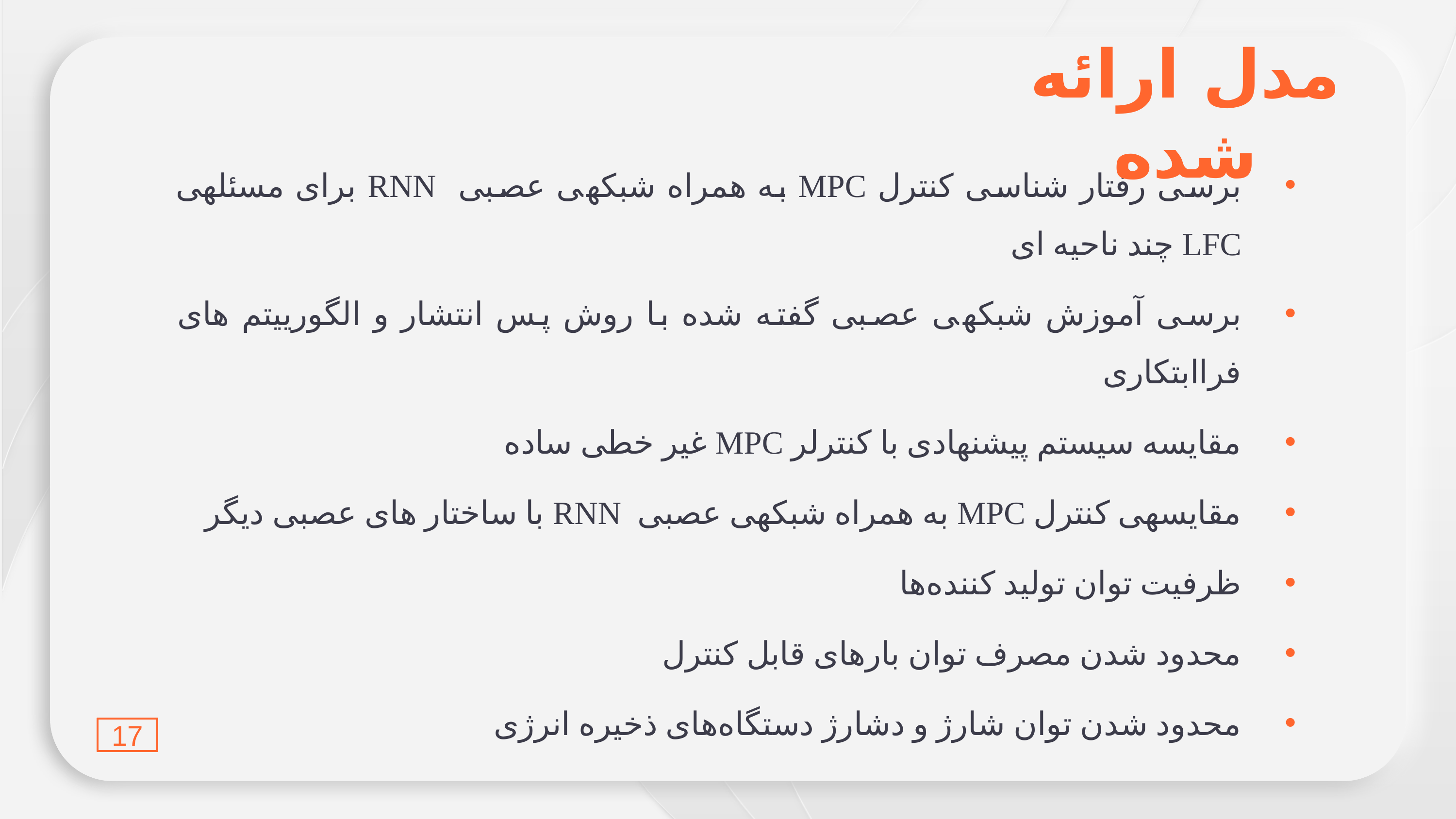

مدل ارائه شده
برسی رفتار شناسی کنترل MPC به همراه شبکه­ی عصبی  RNN برای مسئله­ی LFC چند ناحیه ای
برسی آموزش شبکه­ی عصبی گفته شده با روش پس انتشار و الگورییتم های فراابتکاری
مقایسه سیستم پیشنهادی با کنترلر MPC غیر خطی ساده
مقایسه­ی کنترل MPC به همراه شبکه­ی عصبی  RNN با ساختار های عصبی دیگر
ظرفیت توان تولید کننده‌ها
محدود شدن مصرف توان بارهای قابل کنترل
محدود شدن توان شارژ و دشارژ دستگاه‌های ذخیره انرژی
17